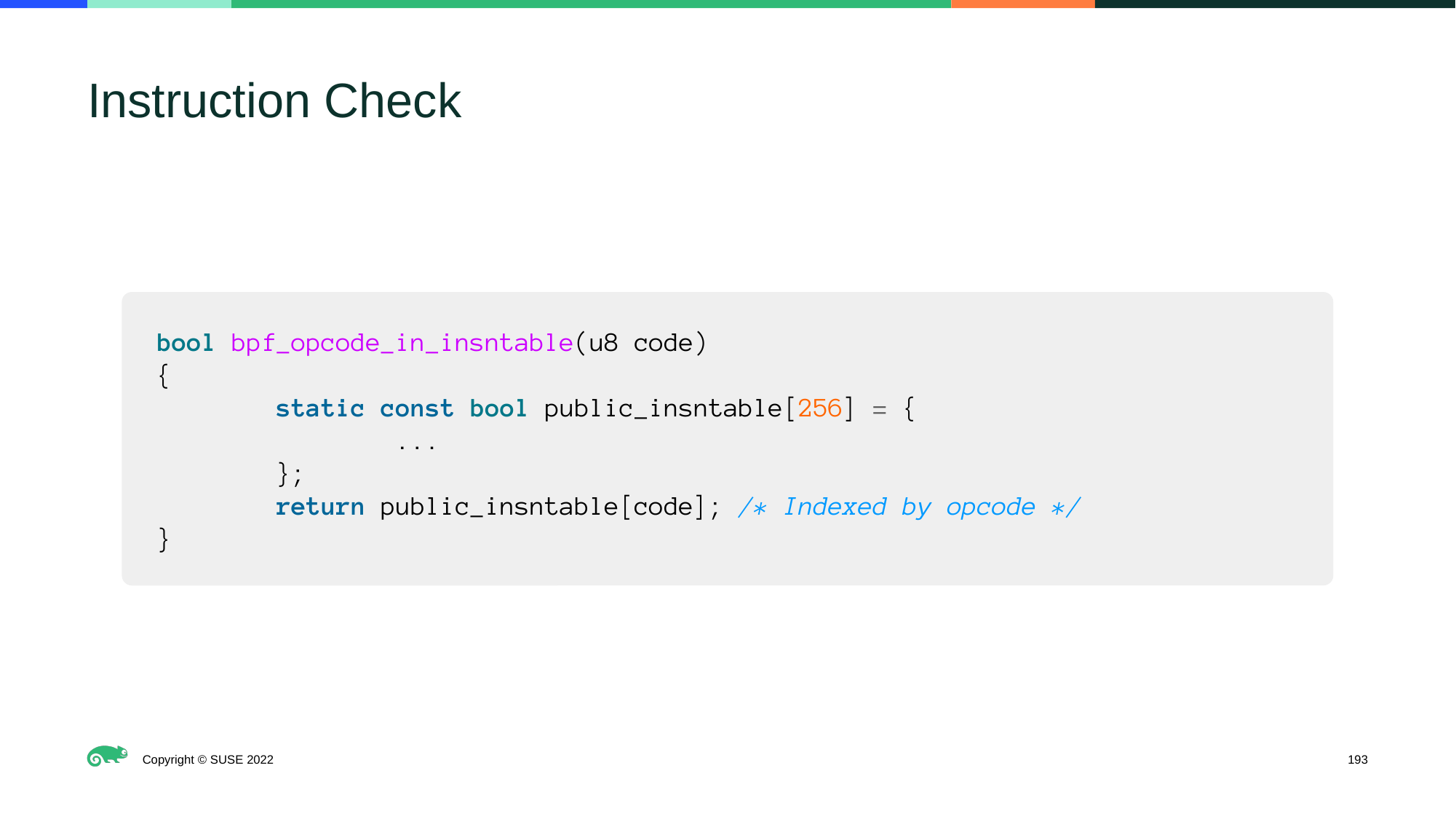

# Instruction Check
bool bpf_opcode_in_insntable(u8 code)
{
        static const bool public_insntable[256] = {
                ...
        };
        return public_insntable[code]; /* Indexed by opcode */
}
193